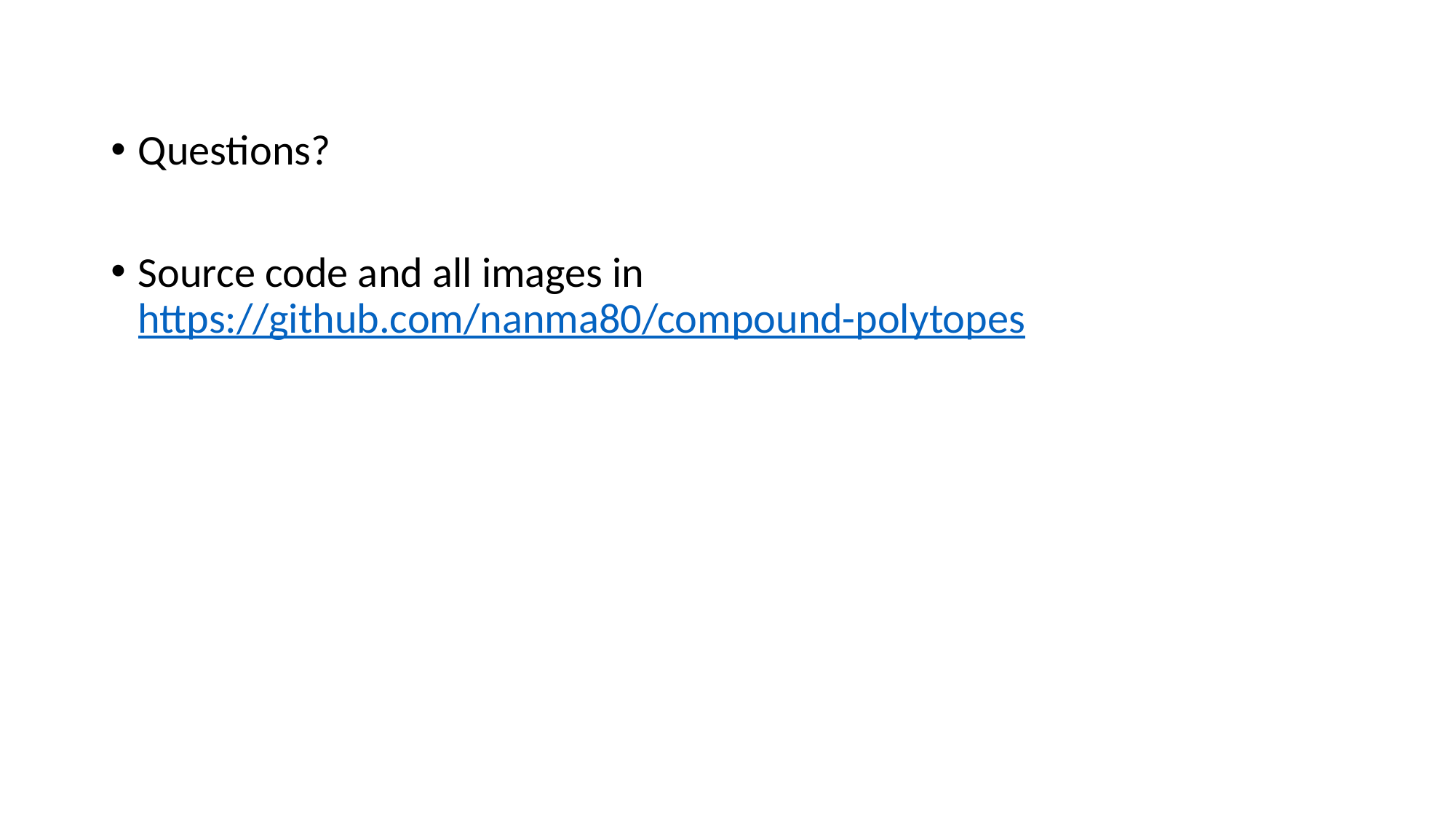

Questions?

Source code and all images in https://github.com/nanma80/compound-polytopes